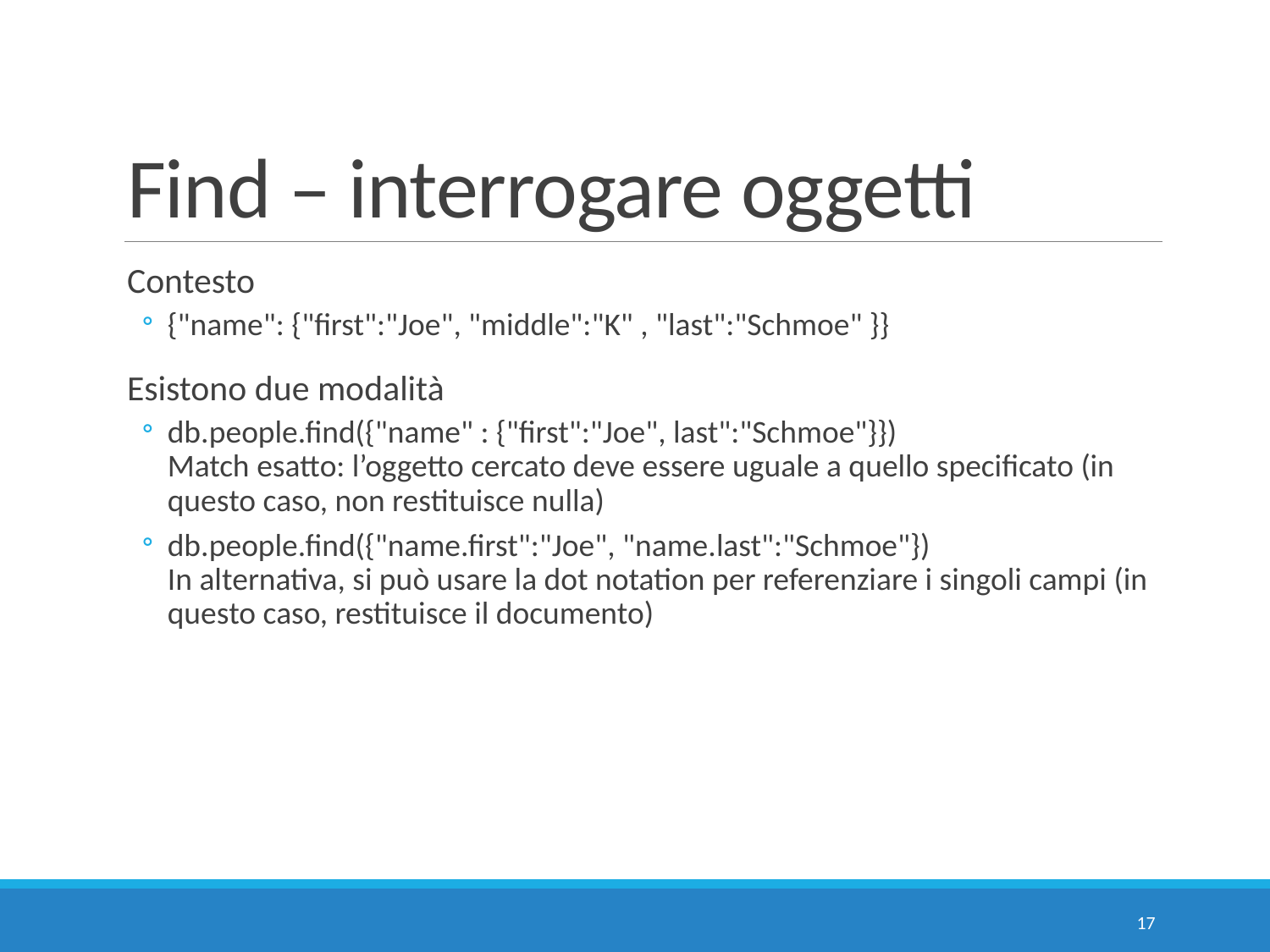

# Find – interrogare oggetti
Contesto
{"name": {"first":"Joe", "middle":"K" , "last":"Schmoe" }}
Esistono due modalità
db.people.find({"name" : {"first":"Joe", last":"Schmoe"}})
Match esatto: l’oggetto cercato deve essere uguale a quello specificato (in questo caso, non restituisce nulla)
db.people.find({"name.first":"Joe", "name.last":"Schmoe"})
In alternativa, si può usare la dot notation per referenziare i singoli campi (in questo caso, restituisce il documento)
17